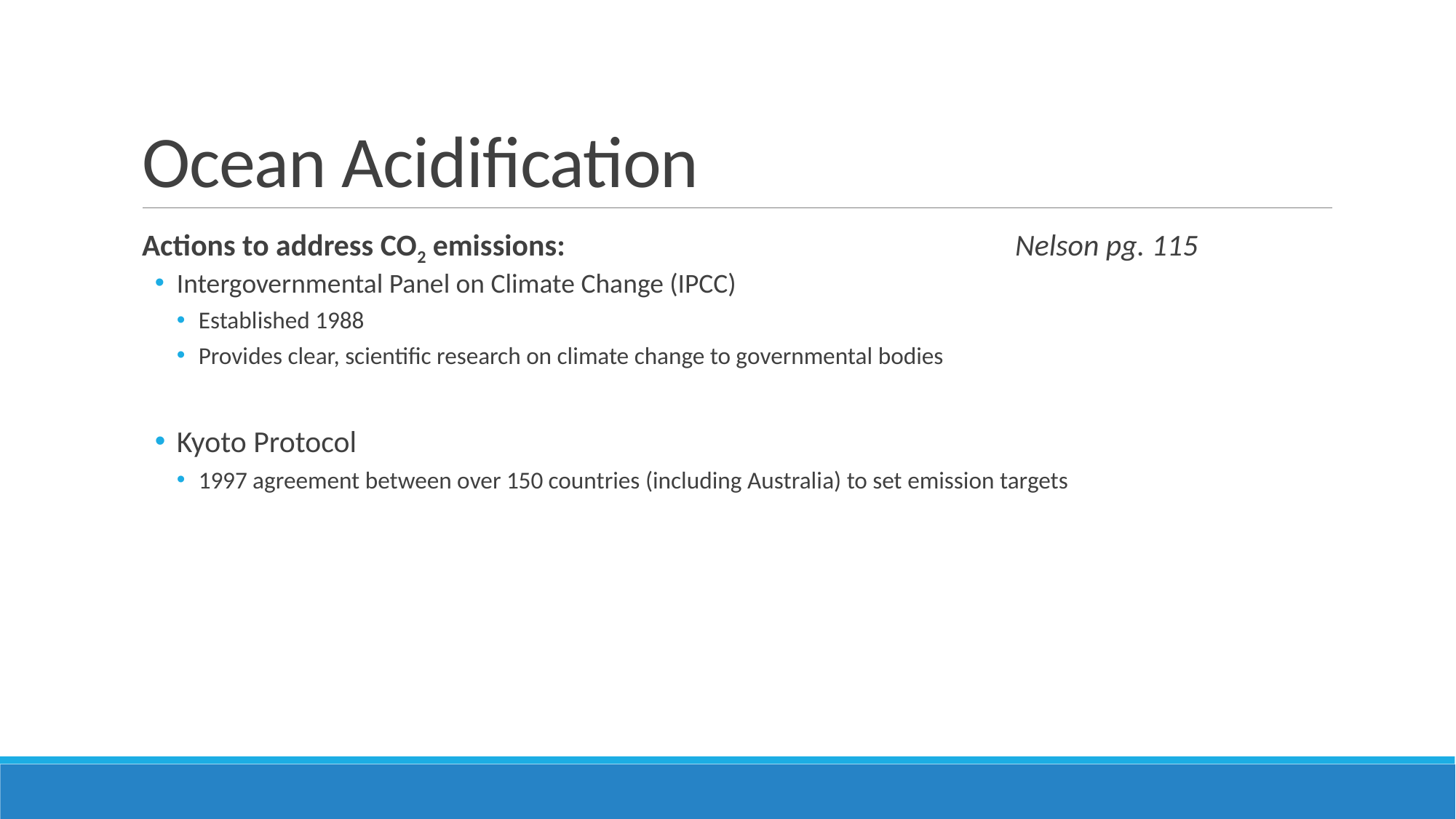

# Ocean Acidification
Actions to address CO2 emissions:					Nelson pg. 115
Intergovernmental Panel on Climate Change (IPCC)
Established 1988
Provides clear, scientific research on climate change to governmental bodies

Kyoto Protocol
1997 agreement between over 150 countries (including Australia) to set emission targets